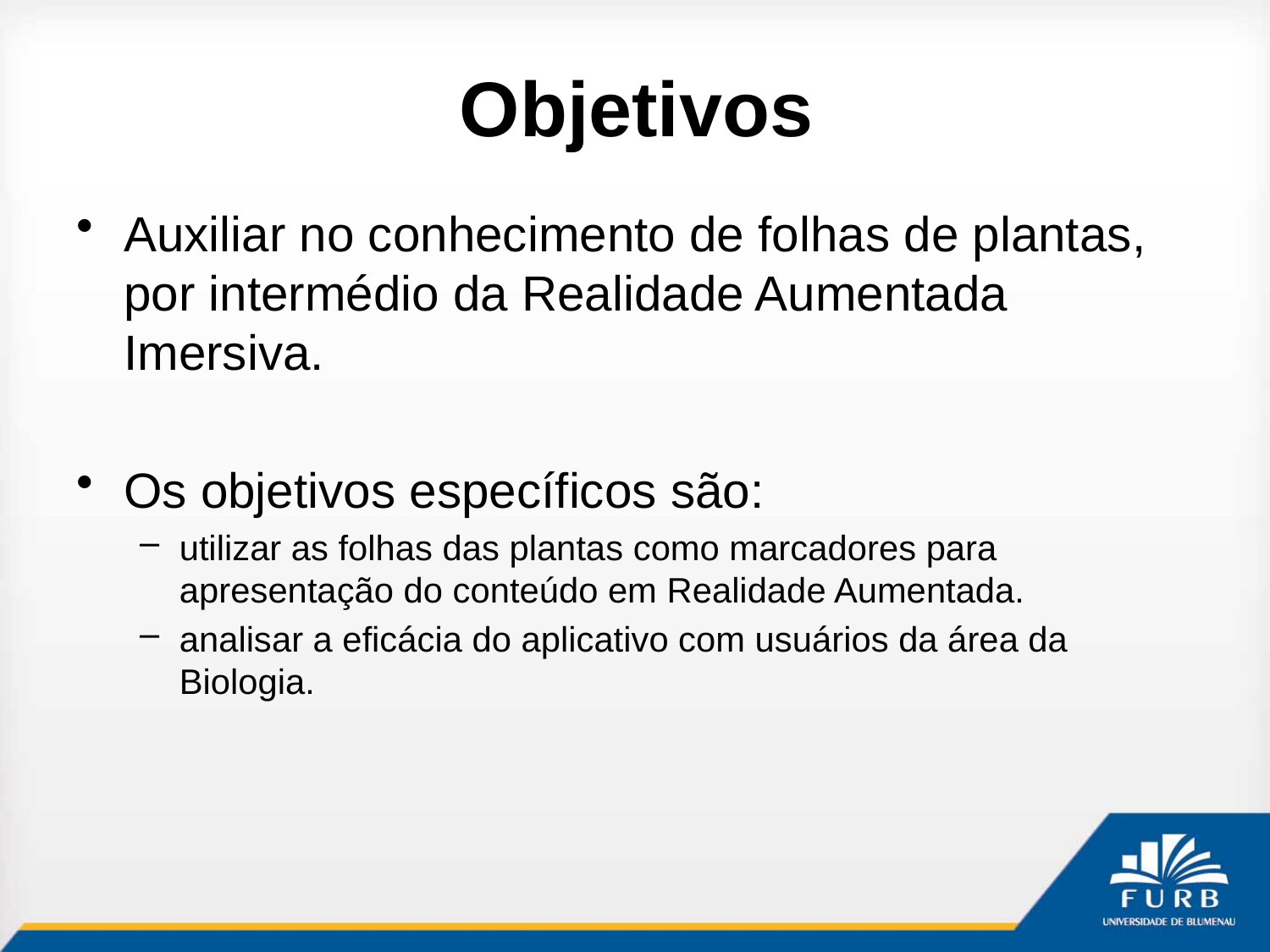

# Objetivos
Auxiliar no conhecimento de folhas de plantas, por intermédio da Realidade Aumentada Imersiva.

Os objetivos específicos são:
utilizar as folhas das plantas como marcadores para apresentação do conteúdo em Realidade Aumentada.
analisar a eficácia do aplicativo com usuários da área da Biologia.